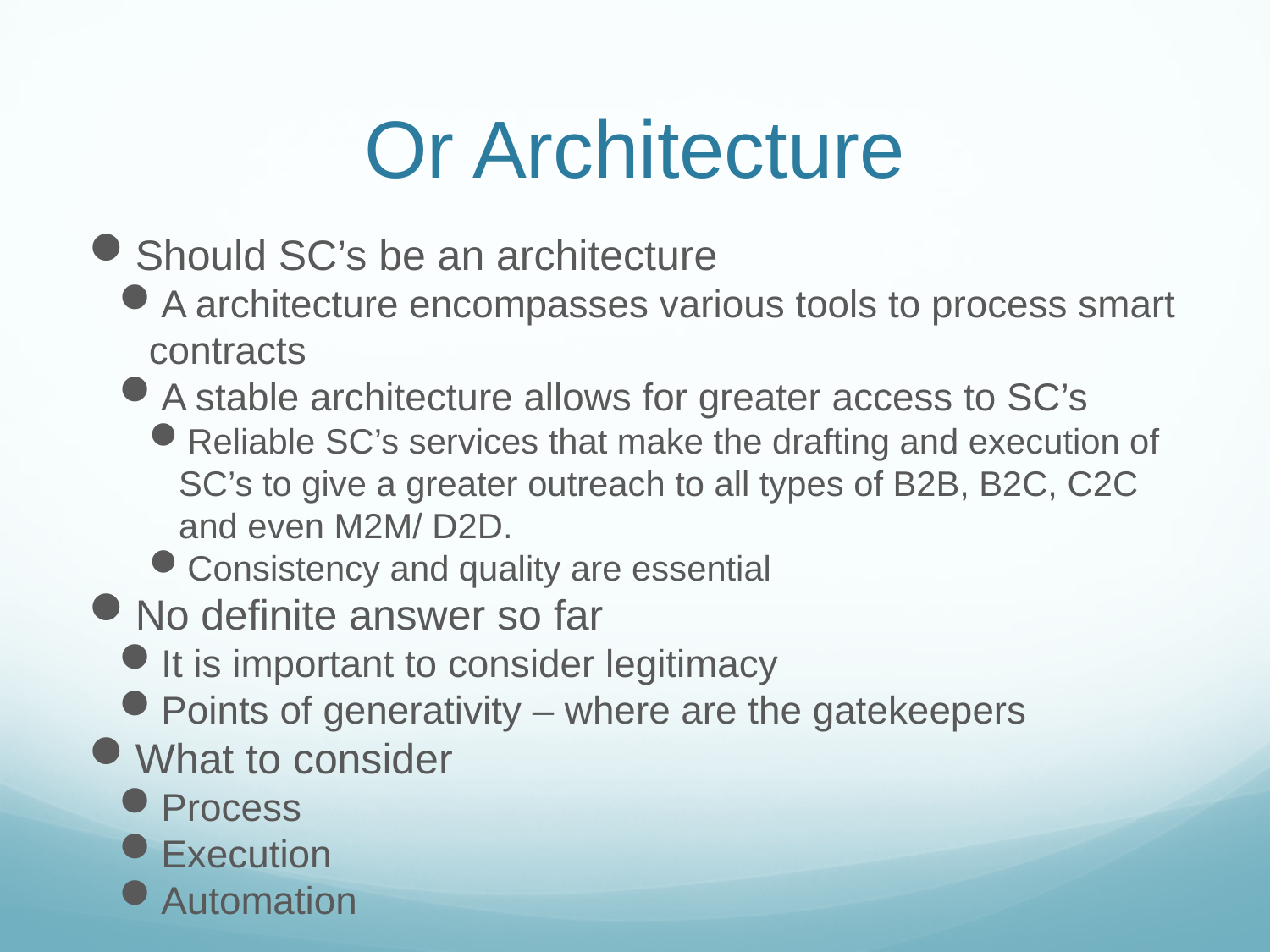

Or Architecture
Should SC’s be an architecture
A architecture encompasses various tools to process smart contracts
A stable architecture allows for greater access to SC’s
Reliable SC’s services that make the drafting and execution of SC’s to give a greater outreach to all types of B2B, B2C, C2C and even M2M/ D2D.
Consistency and quality are essential
No definite answer so far
It is important to consider legitimacy
Points of generativity – where are the gatekeepers
What to consider
Process
Execution
Automation